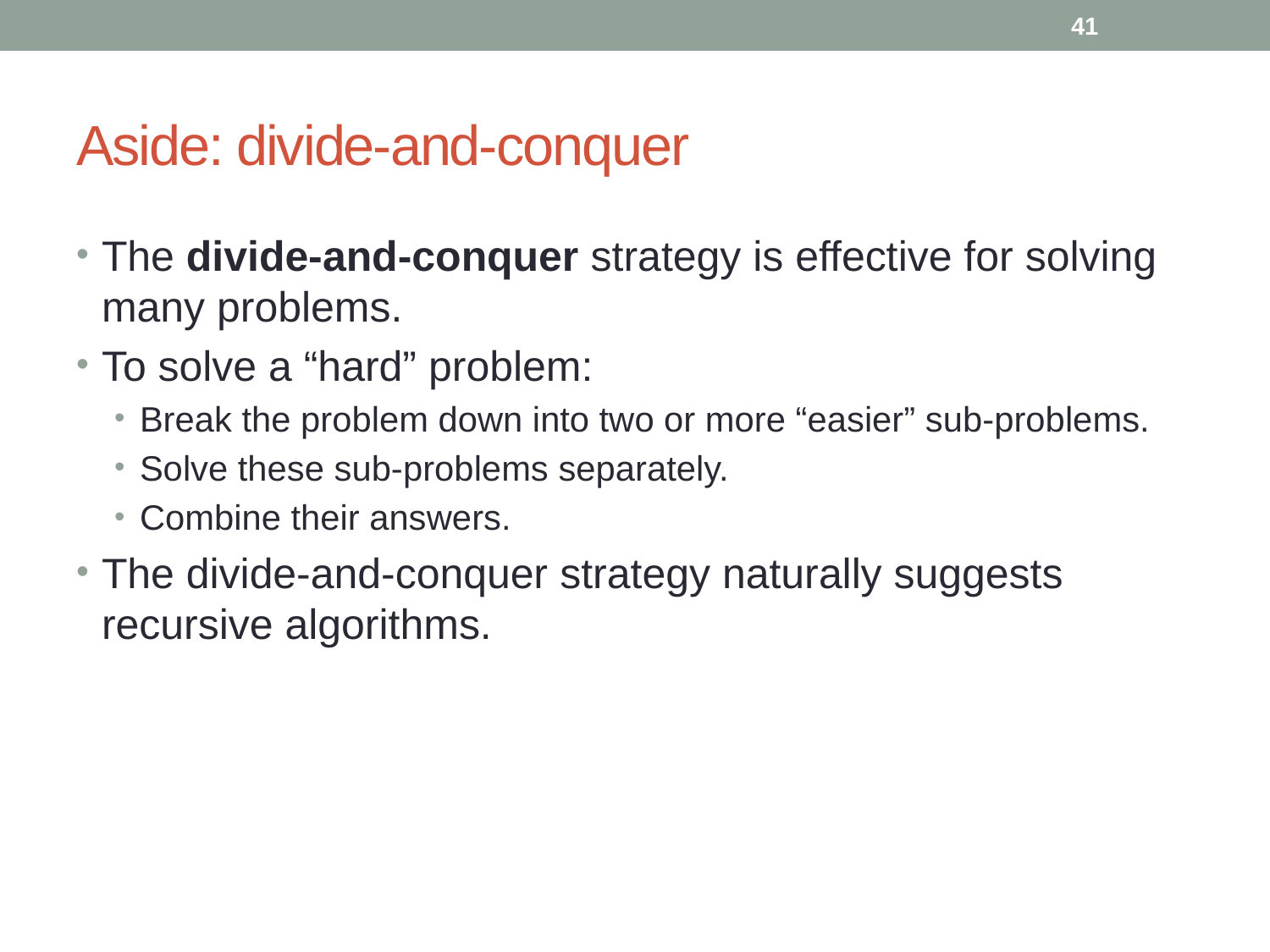

41
# Aside: divide-and-conquer
The divide-and-conquer strategy is effective for solving many problems.
To solve a “hard” problem:
Break the problem down into two or more “easier” sub-problems.
Solve these sub-problems separately.
Combine their answers.
The divide-and-conquer strategy naturally suggests recursive algorithms.